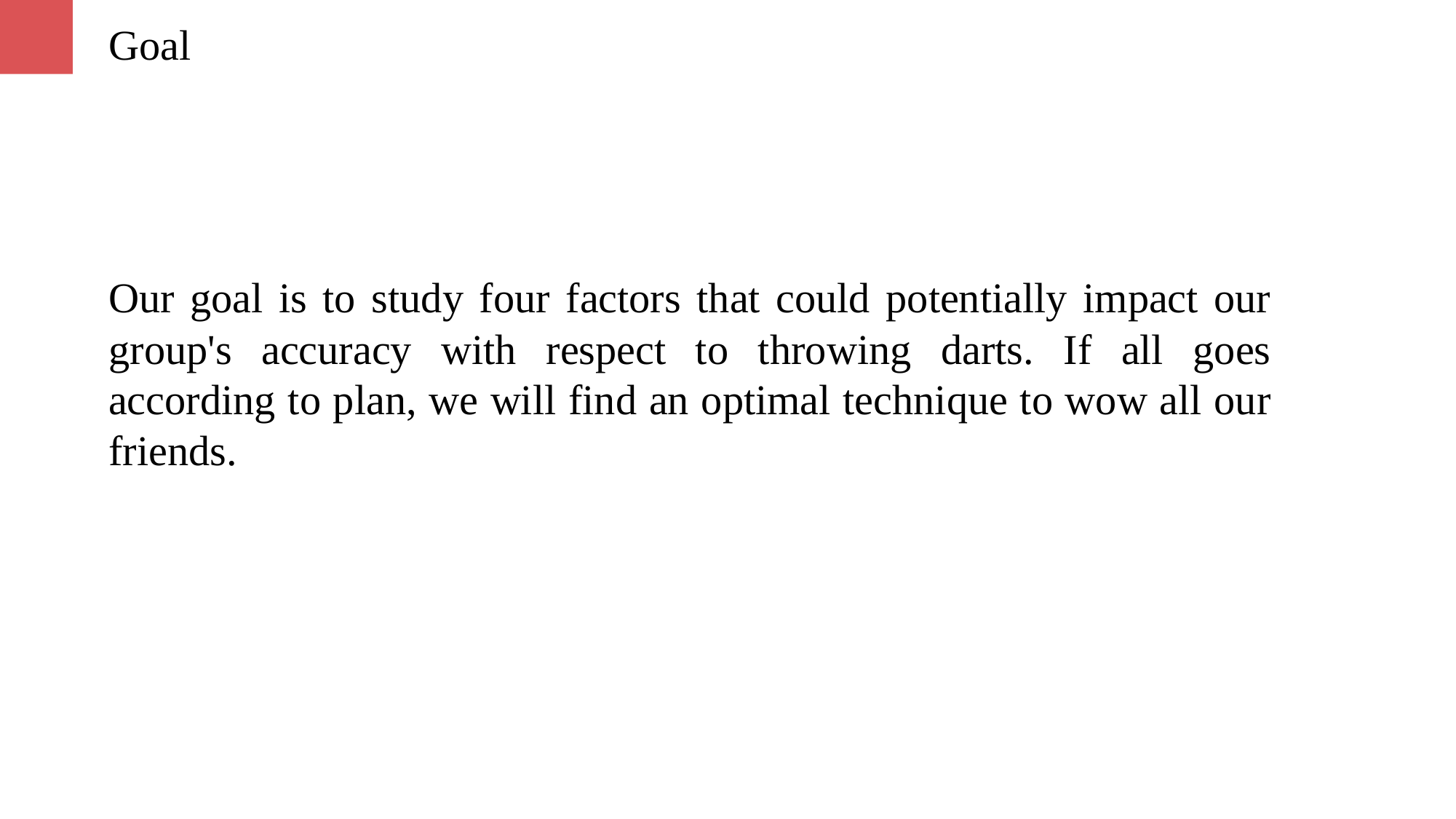

Goal
Our goal is to study four factors that could potentially impact our group's accuracy with respect to throwing darts. If all goes according to plan, we will find an optimal technique to wow all our friends.